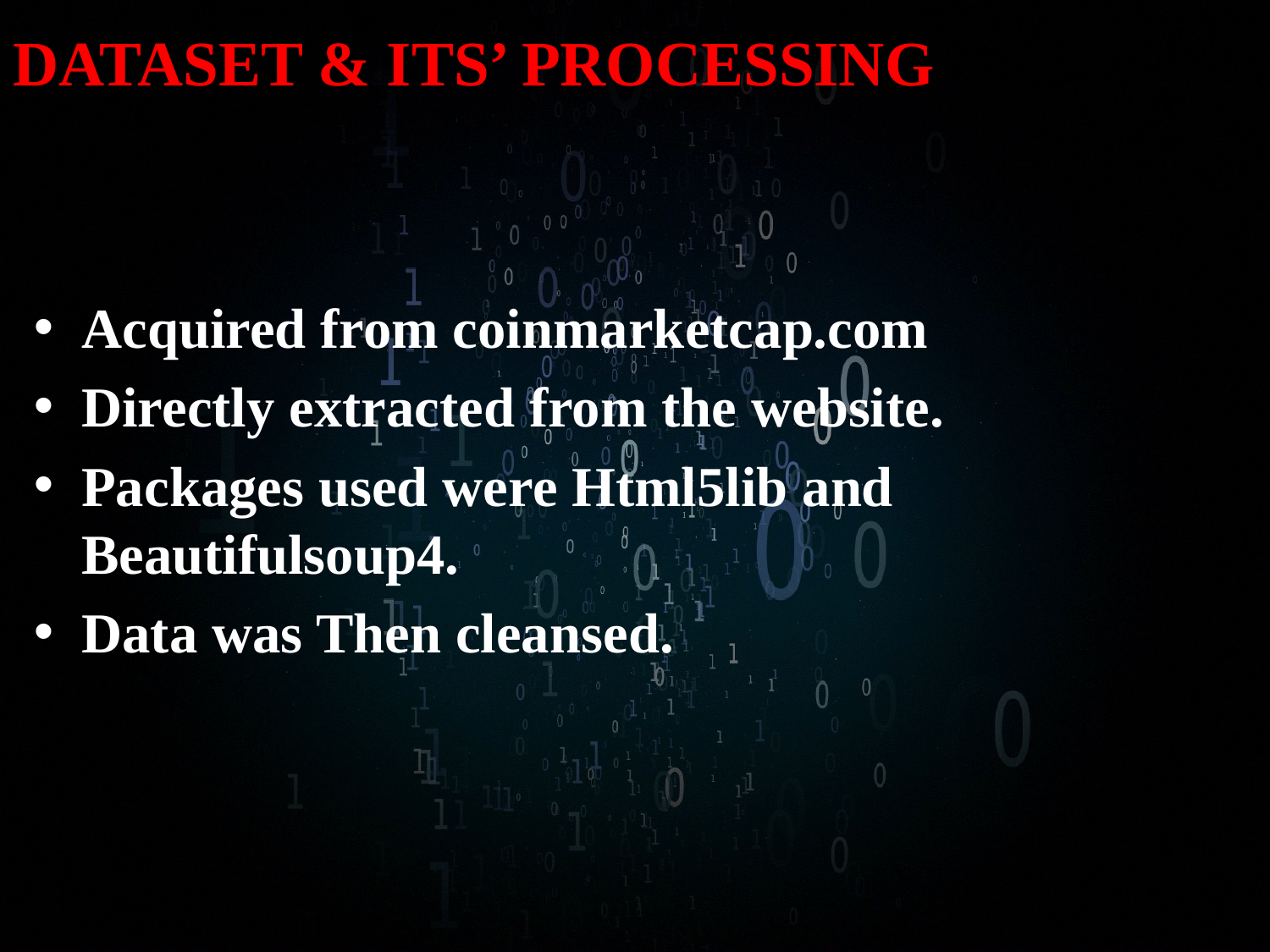

# DATASET & ITS’ PROCESSING
Acquired from coinmarketcap.com
Directly extracted from the website.
Packages used were Html5lib and Beautifulsoup4.
Data was Then cleansed.